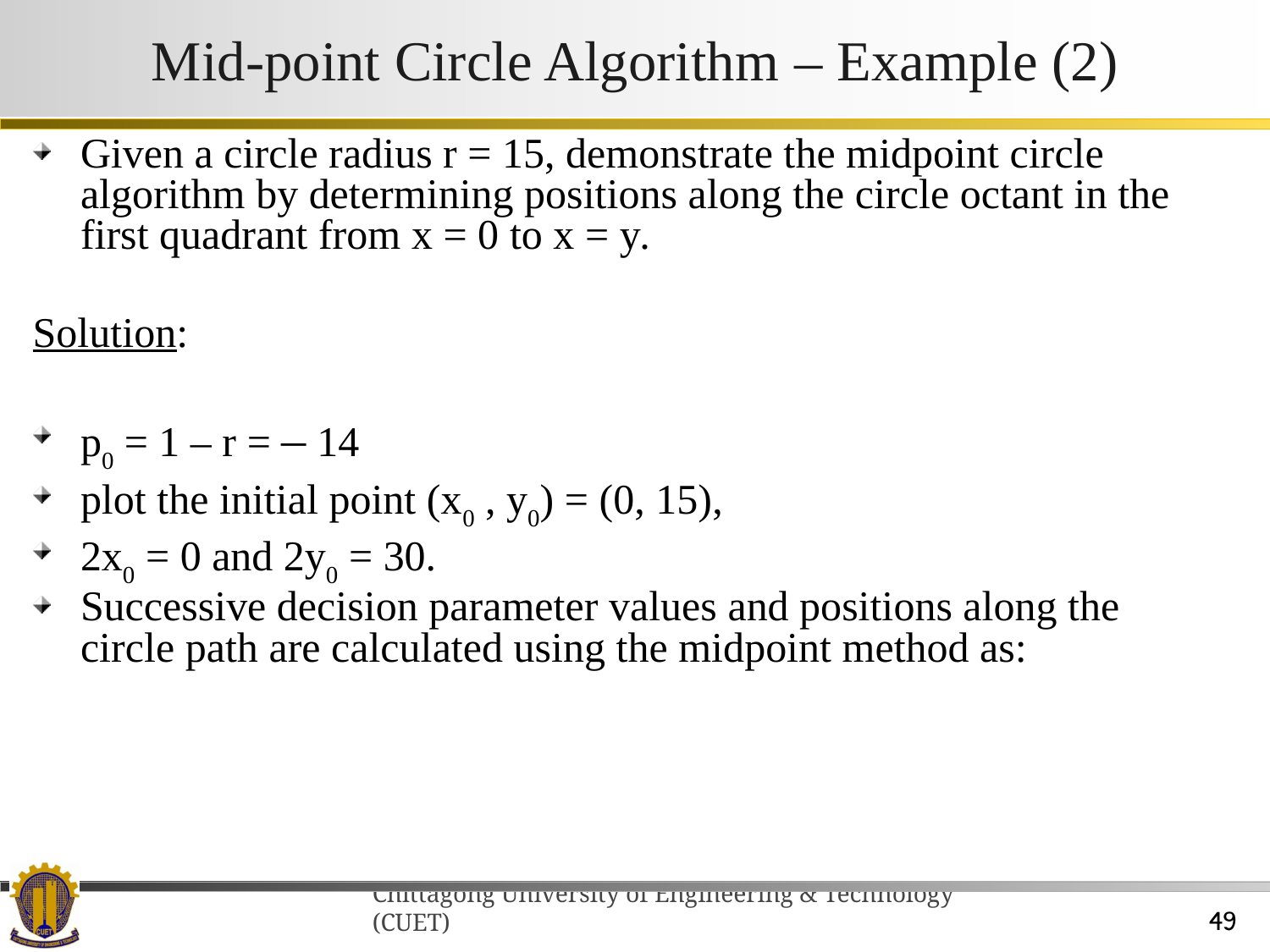

# Mid-point Circle Algorithm – Example (2)
Given a circle radius r = 15, demonstrate the midpoint circle algorithm by determining positions along the circle octant in the first quadrant from x = 0 to x = y.

Solution:

p0 = 1 – r = – 14
plot the initial point (x0 , y0) = (0, 15),
2x0 = 0 and 2y0 = 30.
Successive decision parameter values and positions along the circle path are calculated using the midpoint method as: